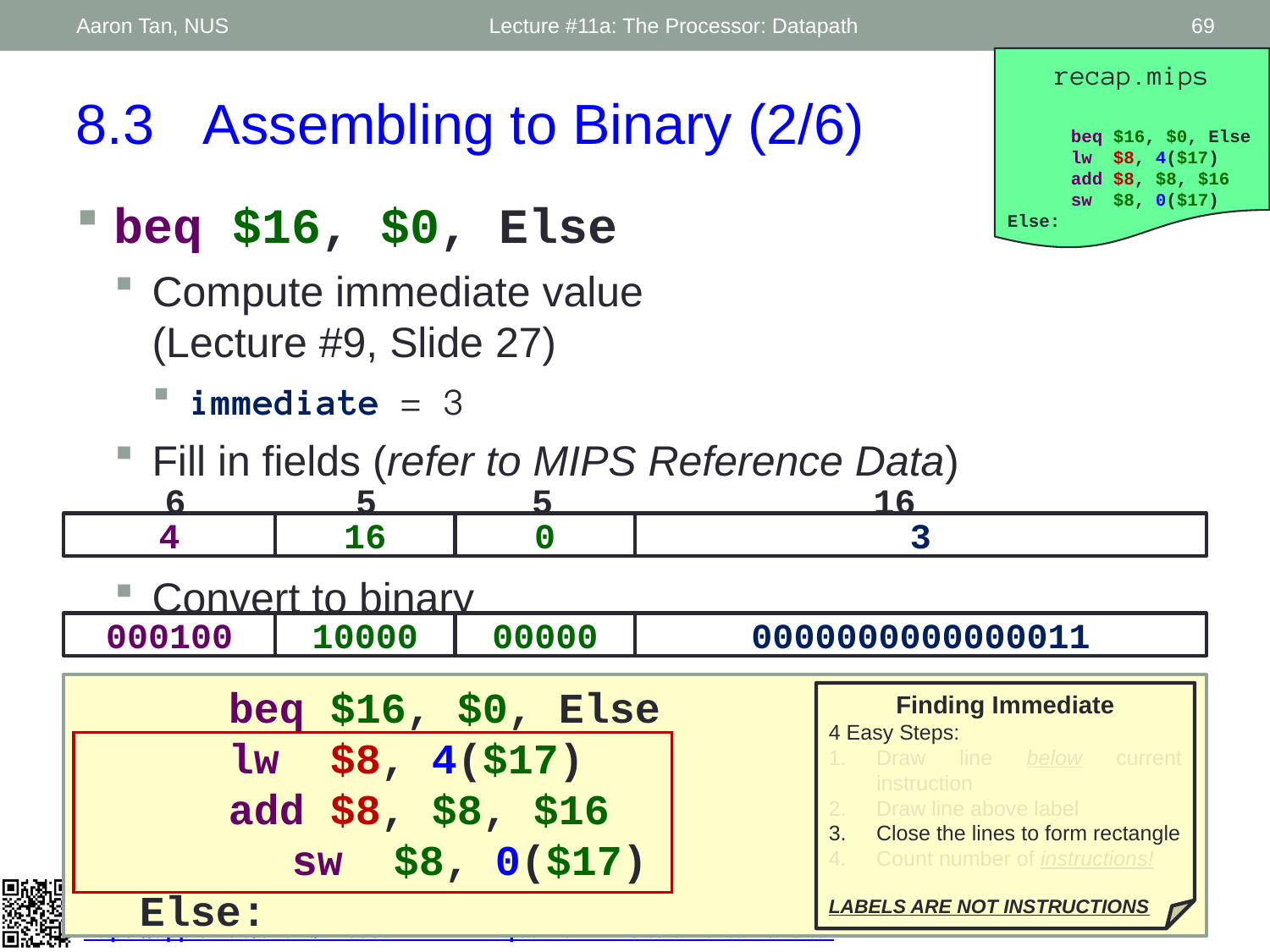

Aaron Tan, NUS
Lecture #11a: The Processor: Datapath
69

recap.mips

      beq $16, $0, Else
      lw  $8, 4($17)
      add $8, $8, $16
      sw  $8, 0($17)
Else:
8.3	Assembling to Binary (2/6)
beq $16, $0, Else
Compute immediate value
(Lecture #9, Slide 27)
immediate = 3
Fill in fields (refer to MIPS Reference Data)

Convert to binary
6
5
5
16
4
16
0
3
000100
10000
00000
0000000000000011
      beq $16, $0, Else
   	 lw  $8, 4($17)
 	 add $8, $8, $16
  	 sw  $8, 0($17)
Else:
Finding Immediate
4 Easy Steps:
Draw line below current instruction
Draw line above label
Close the lines to form rectangle
Count number of instructions!

LABELS ARE NOT INSTRUCTIONS